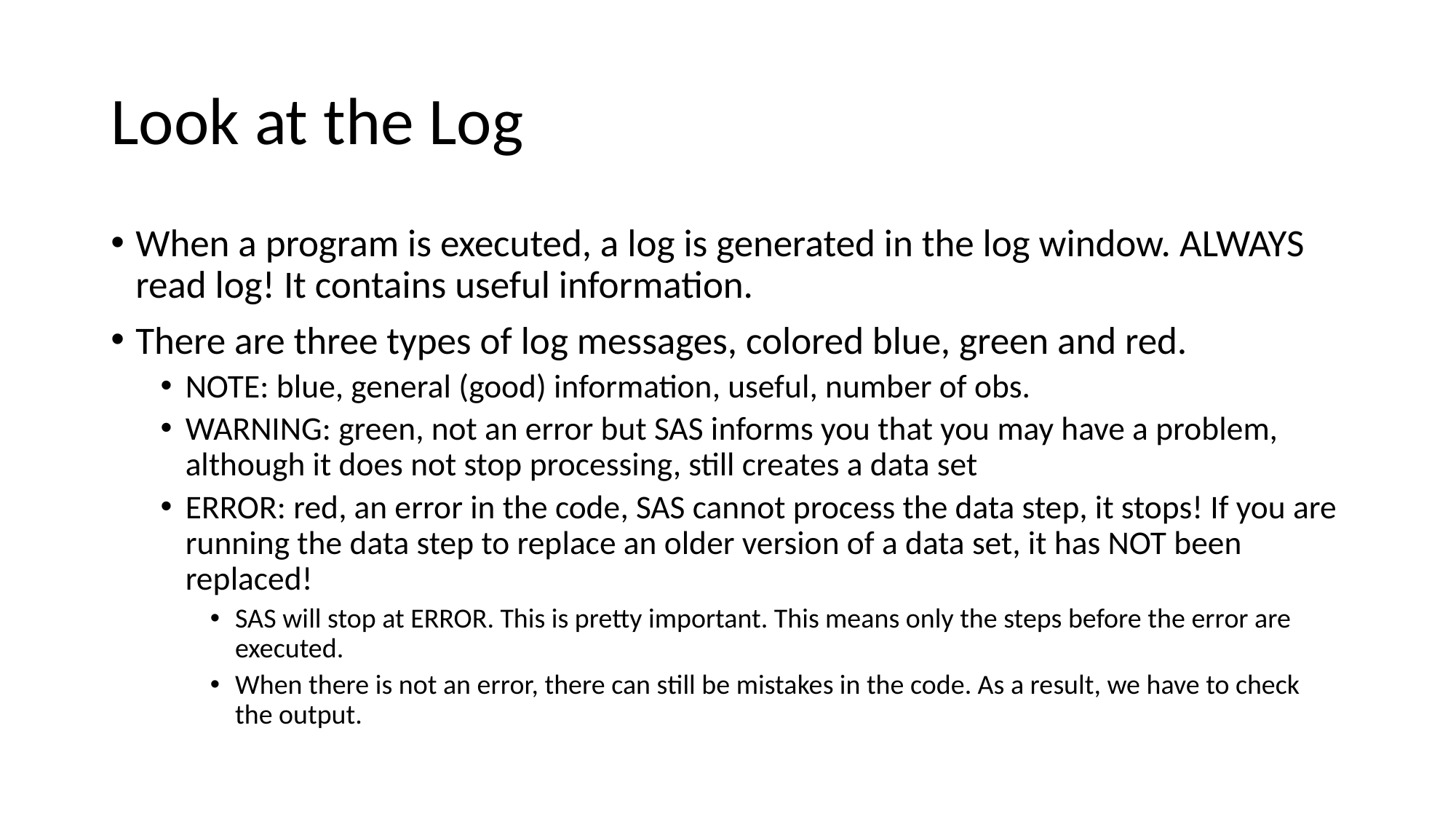

# Look at the Log
When a program is executed, a log is generated in the log window. ALWAYS read log! It contains useful information.
There are three types of log messages, colored blue, green and red.
NOTE: blue, general (good) information, useful, number of obs.
WARNING: green, not an error but SAS informs you that you may have a problem, although it does not stop processing, still creates a data set
ERROR: red, an error in the code, SAS cannot process the data step, it stops! If you are running the data step to replace an older version of a data set, it has NOT been replaced!
SAS will stop at ERROR. This is pretty important. This means only the steps before the error are executed.
When there is not an error, there can still be mistakes in the code. As a result, we have to check the output.